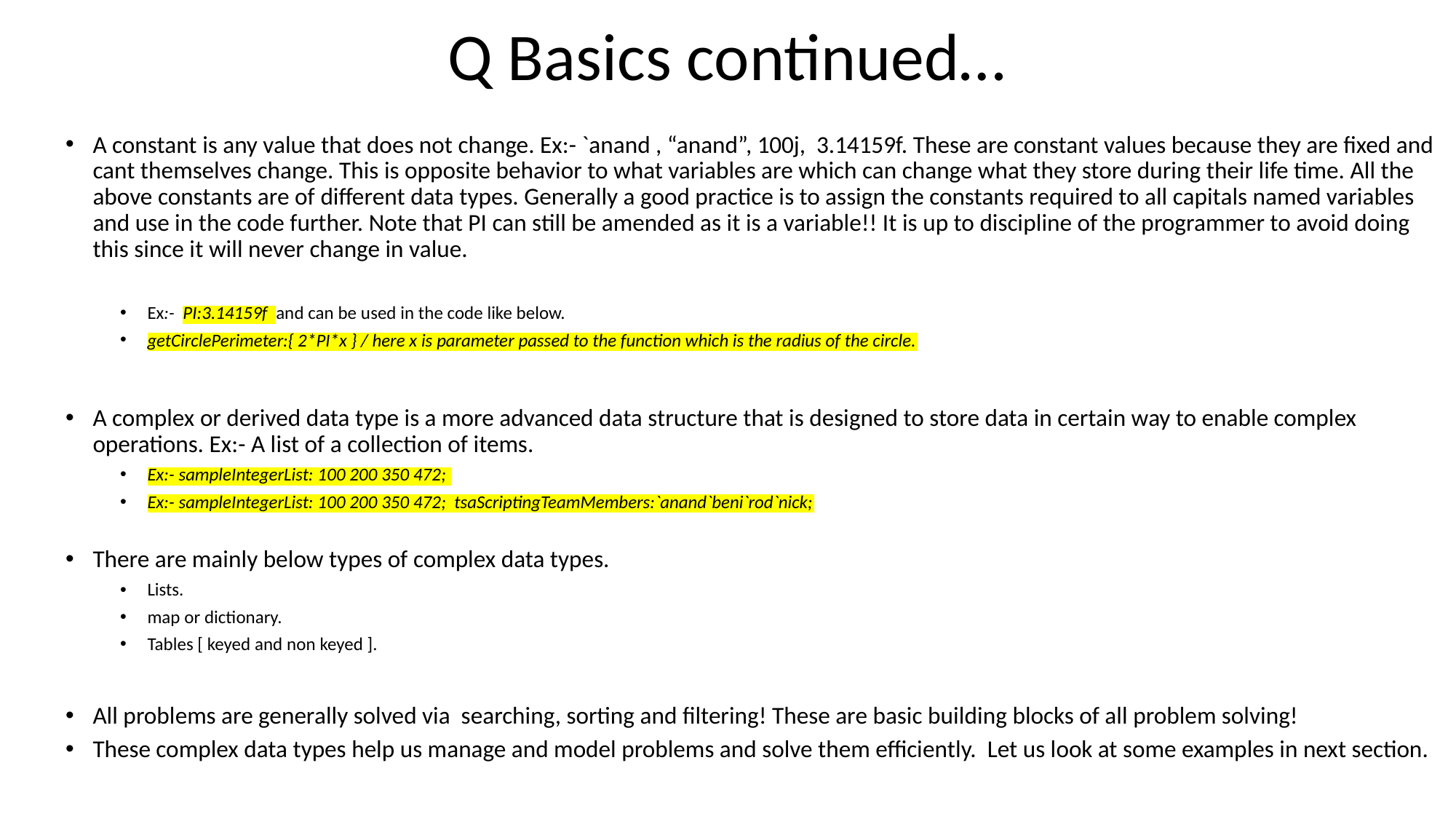

# Q Basics continued…

A constant is any value that does not change. Ex:- `anand , “anand”, 100j,  3.14159f. These are constant values because they are fixed and cant themselves change. This is opposite behavior to what variables are which can change what they store during their life time. All the above constants are of different data types. Generally a good practice is to assign the constants required to all capitals named variables and use in the code further. Note that PI can still be amended as it is a variable!! It is up to discipline of the programmer to avoid doing this since it will never change in value.

Ex:-  PI:3.14159f  and can be used in the code like below.
getCirclePerimeter:{ 2*PI*x } / here x is parameter passed to the function which is the radius of the circle.

A complex or derived data type is a more advanced data structure that is designed to store data in certain way to enable complex operations. Ex:- A list of a collection of items.
Ex:- sampleIntegerList: 100 200 350 472;
Ex:- sampleIntegerList: 100 200 350 472;  tsaScriptingTeamMembers:`anand`beni`rod`nick;

There are mainly below types of complex data types.
Lists.
map or dictionary.
Tables [ keyed and non keyed ].

All problems are generally solved via  searching, sorting and filtering! These are basic building blocks of all problem solving!
These complex data types help us manage and model problems and solve them efficiently.  Let us look at some examples in next section.